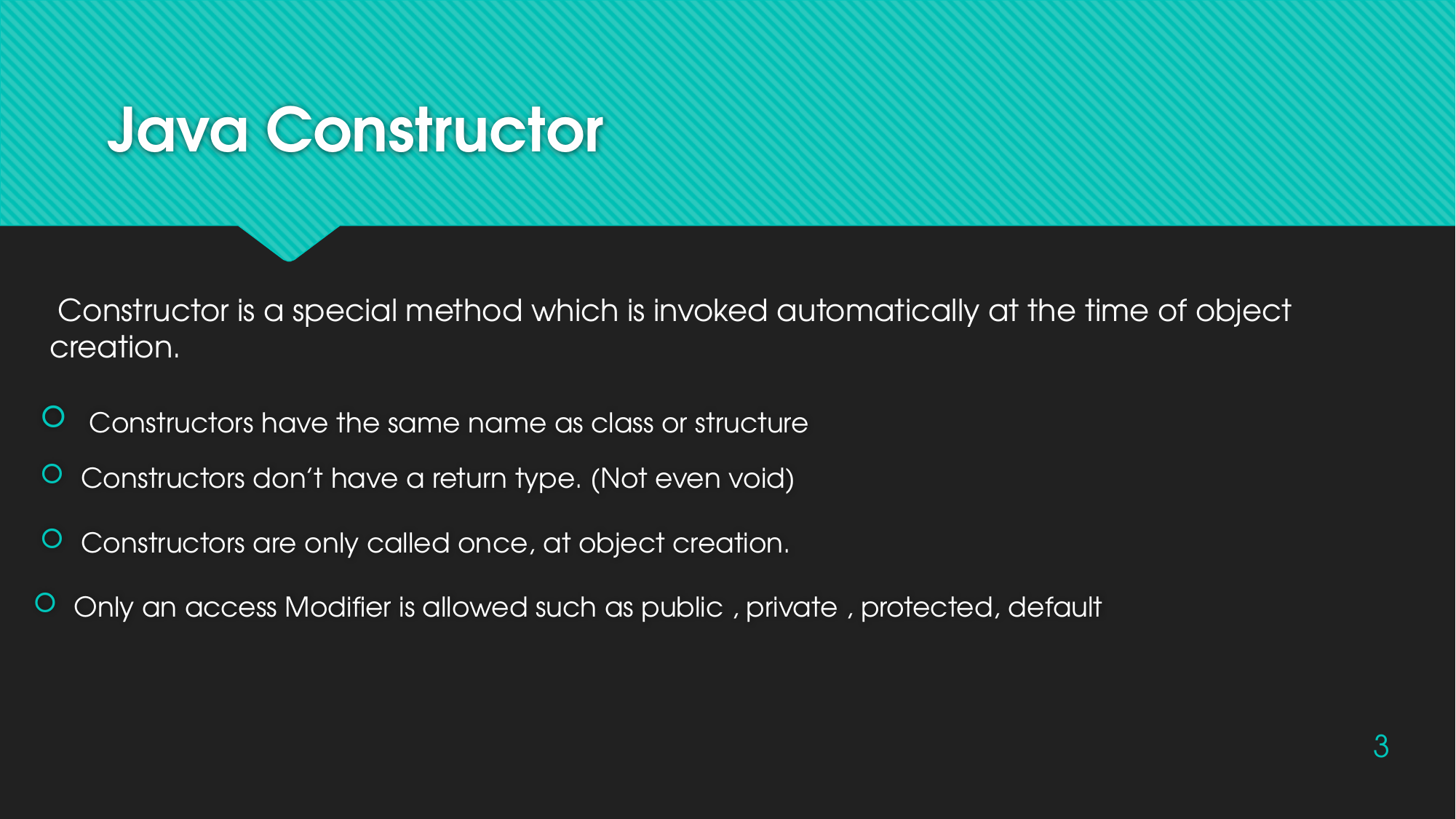

# Java Constructor
 Constructor is a special method which is invoked automatically at the time of object creation.
 Constructors have the same name as class or structure
Constructors don’t have a return type. (Not even void)
Constructors are only called once, at object creation.

Only an access Modifier is allowed such as public , private , protected, default

3